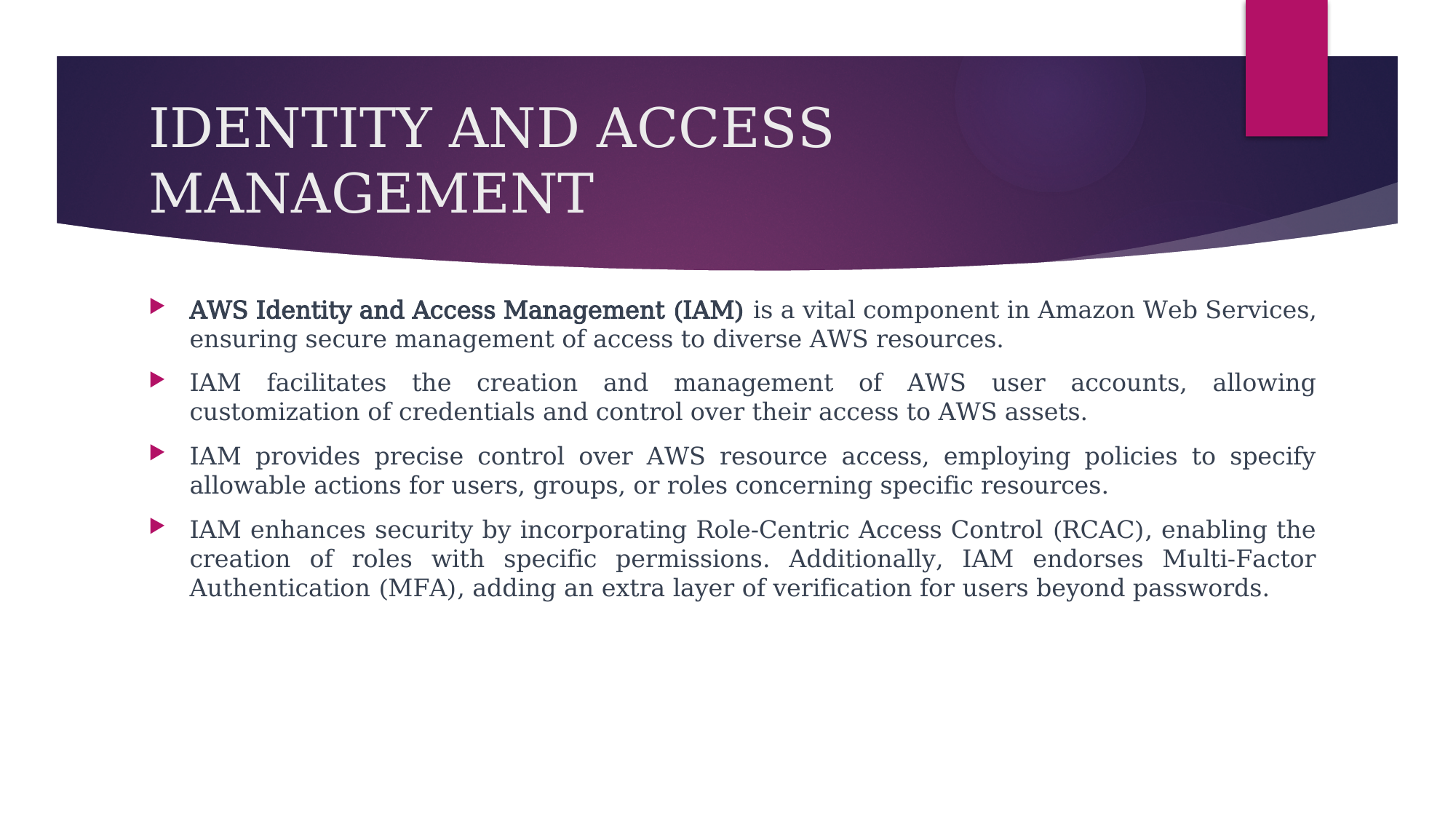

# IDENTITY AND ACCESS MANAGEMENT
AWS Identity and Access Management (IAM) is a vital component in Amazon Web Services, ensuring secure management of access to diverse AWS resources.
IAM facilitates the creation and management of AWS user accounts, allowing customization of credentials and control over their access to AWS assets.
IAM provides precise control over AWS resource access, employing policies to specify allowable actions for users, groups, or roles concerning specific resources.
IAM enhances security by incorporating Role-Centric Access Control (RCAC), enabling the creation of roles with specific permissions. Additionally, IAM endorses Multi-Factor Authentication (MFA), adding an extra layer of verification for users beyond passwords.